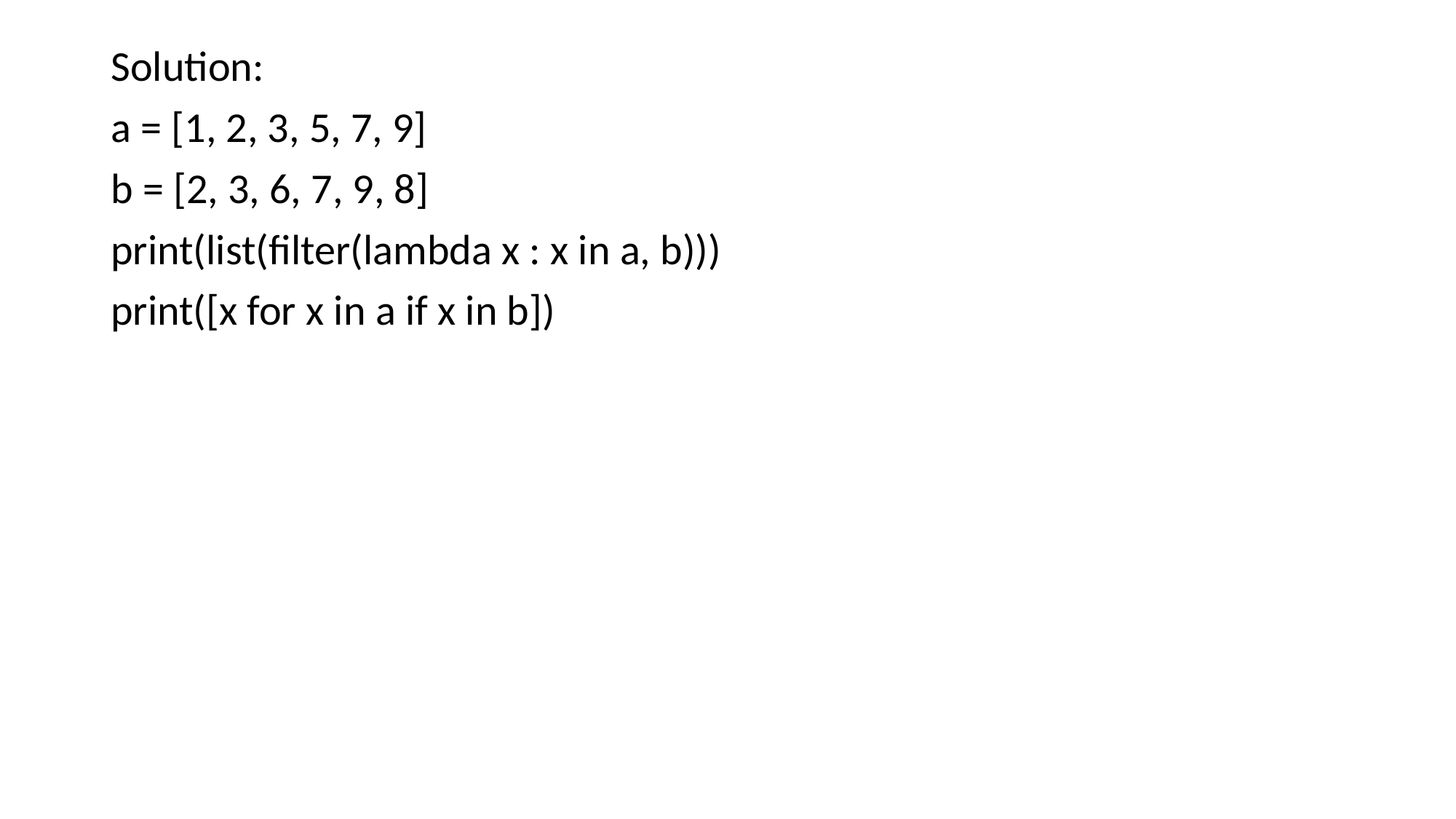

Solution:
a = [1, 2, 3, 5, 7, 9]
b = [2, 3, 6, 7, 9, 8]
print(list(filter(lambda x : x in a, b)))
print([x for x in a if x in b])